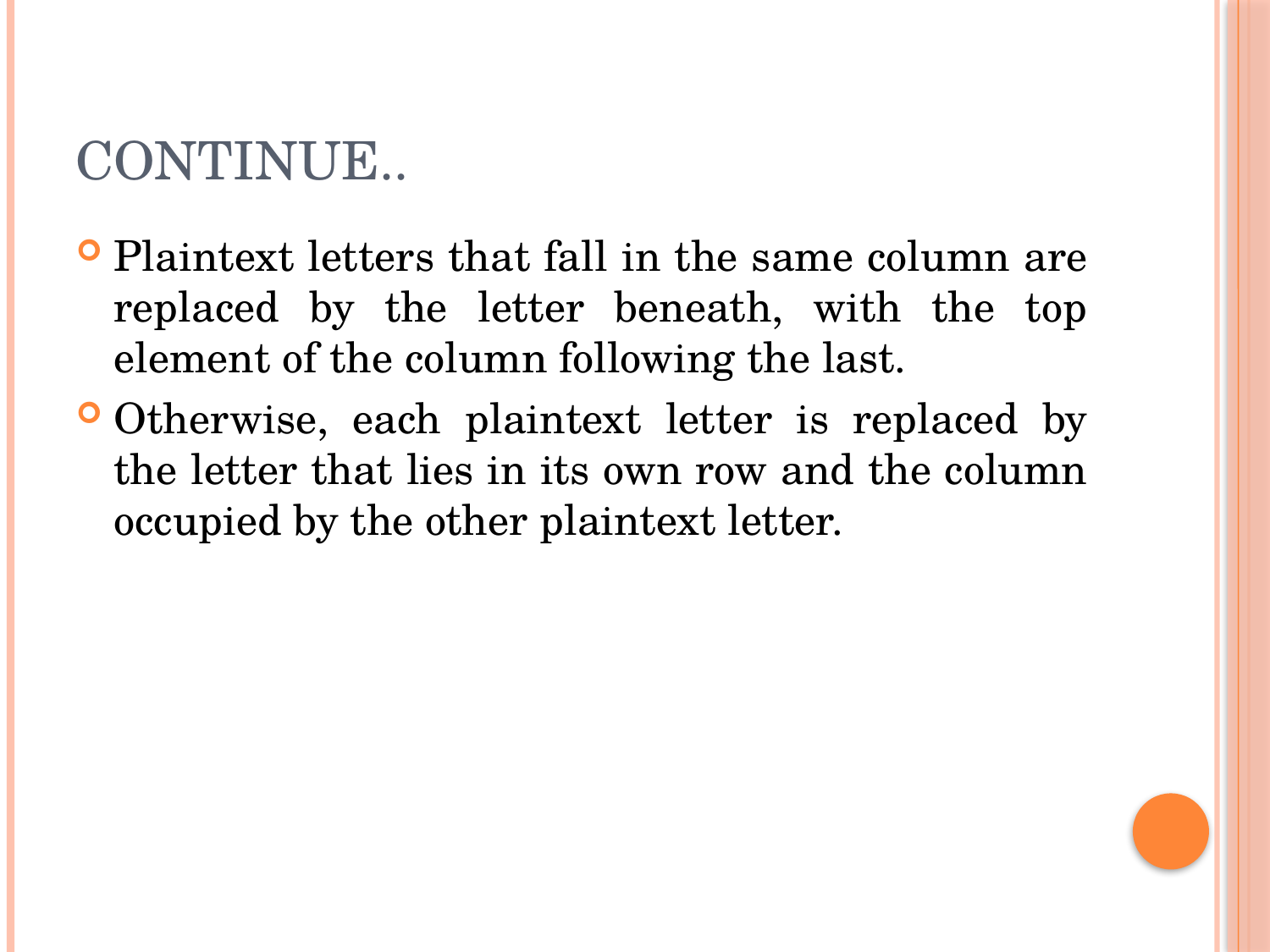

# Continue..
Plaintext letters that fall in the same column are replaced by the letter beneath, with the top element of the column following the last.
Otherwise, each plaintext letter is replaced by the letter that lies in its own row and the column occupied by the other plaintext letter.